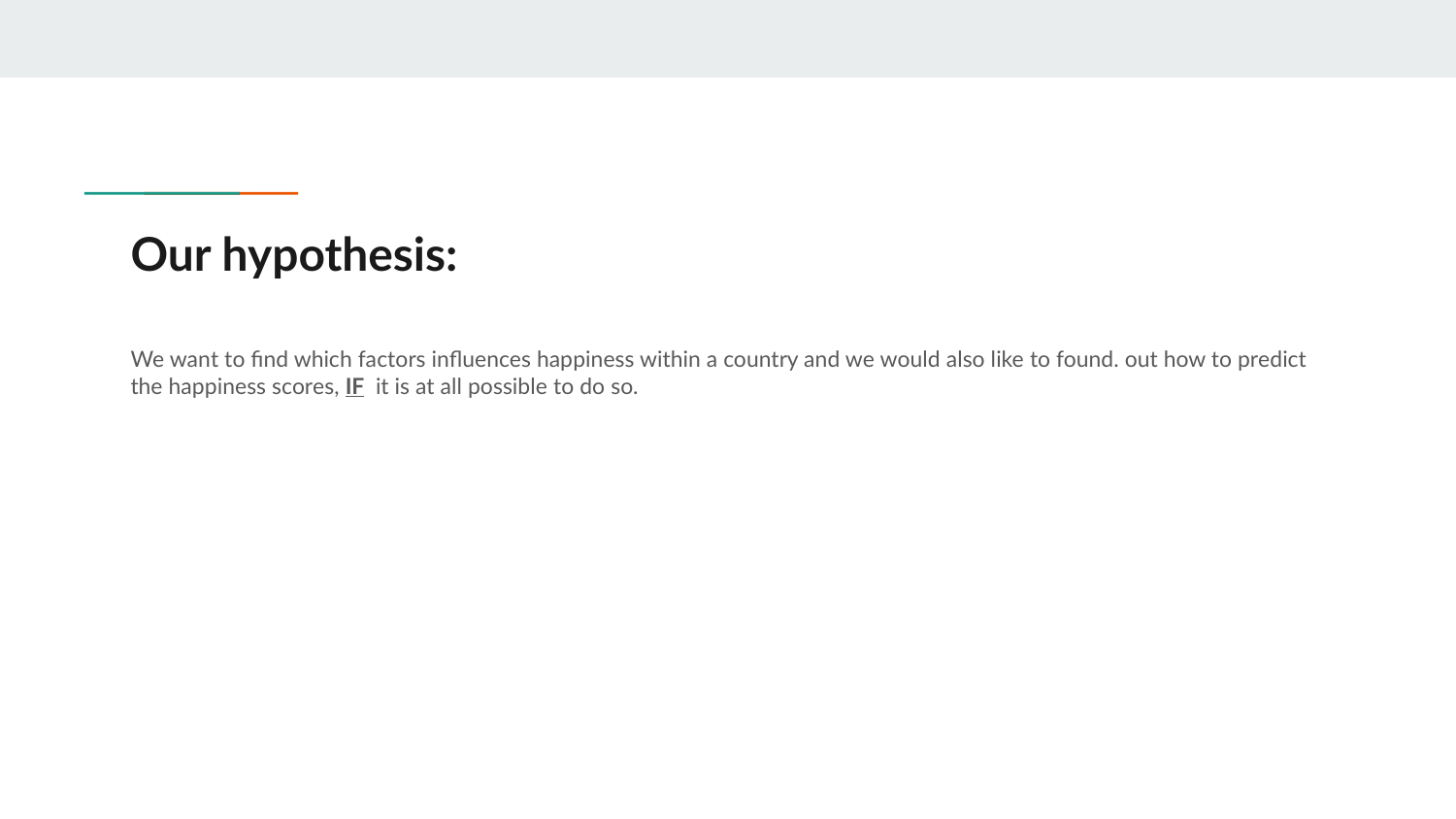

# Our hypothesis:
We want to find which factors influences happiness within a country and we would also like to found. out how to predict the happiness scores, IF  it is at all possible to do so.